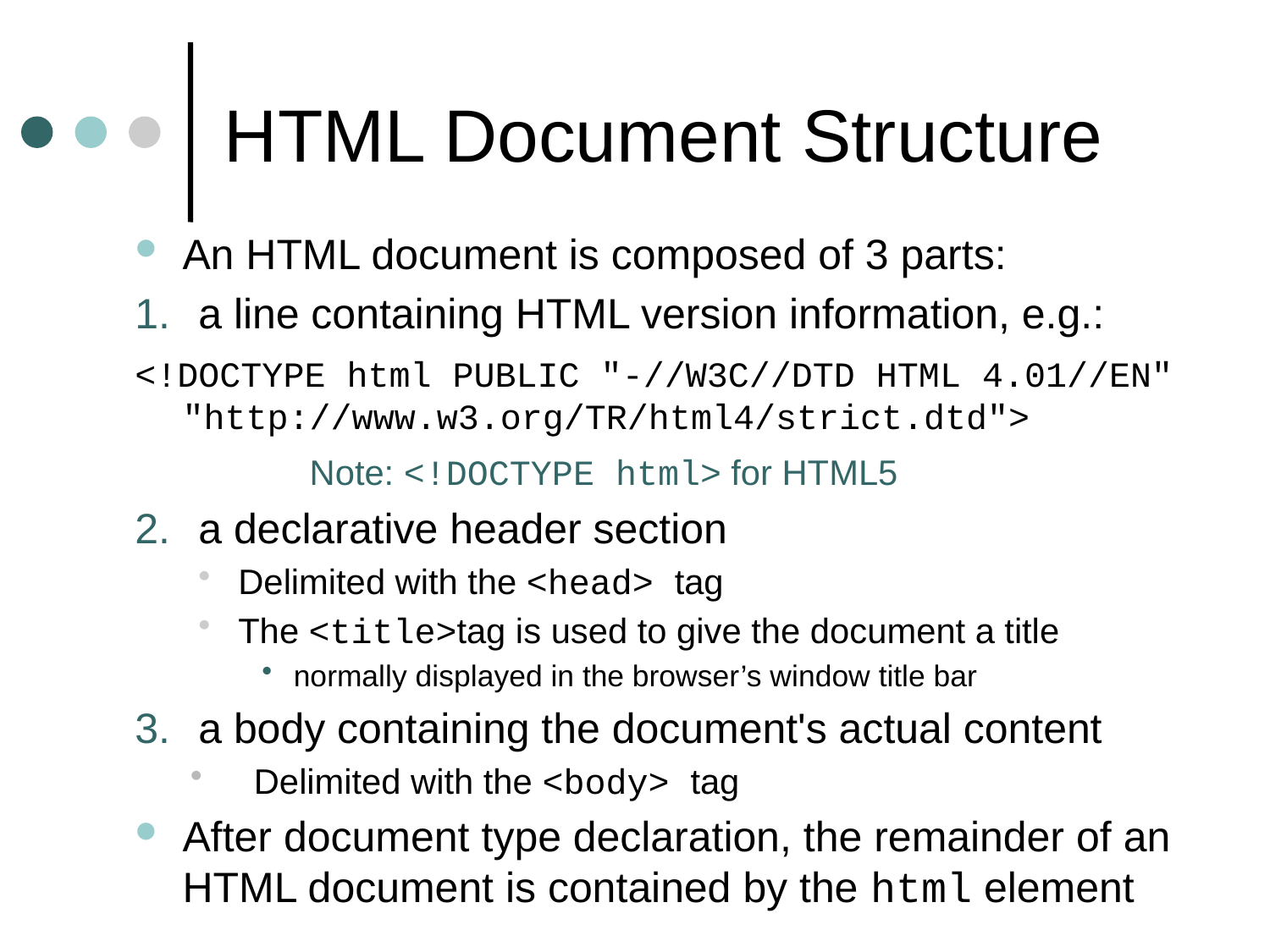

# HTML Document Structure
An HTML document is composed of 3 parts:
a line containing HTML version information, e.g.:
<!DOCTYPE html PUBLIC "-//W3C//DTD HTML 4.01//EN" "http://www.w3.org/TR/html4/strict.dtd">
		Note: <!DOCTYPE html> for HTML5
a declarative header section
Delimited with the <head> tag
The <title>tag is used to give the document a title
normally displayed in the browser’s window title bar
a body containing the document's actual content
Delimited with the <body> tag
After document type declaration, the remainder of an HTML document is contained by the html element